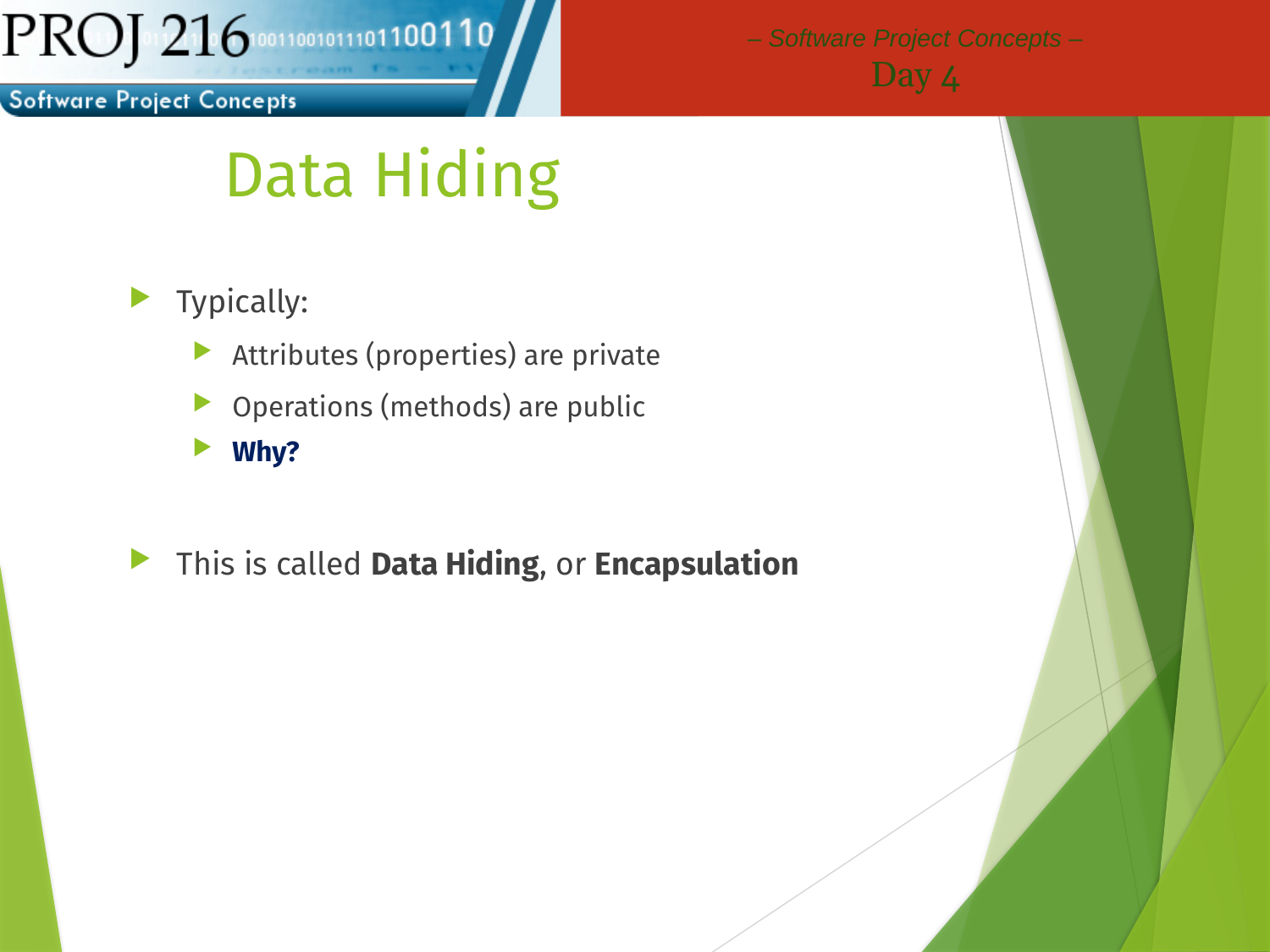

# Data Hiding
Typically:
Attributes (properties) are private
Operations (methods) are public
Why?

This is called Data Hiding, or Encapsulation